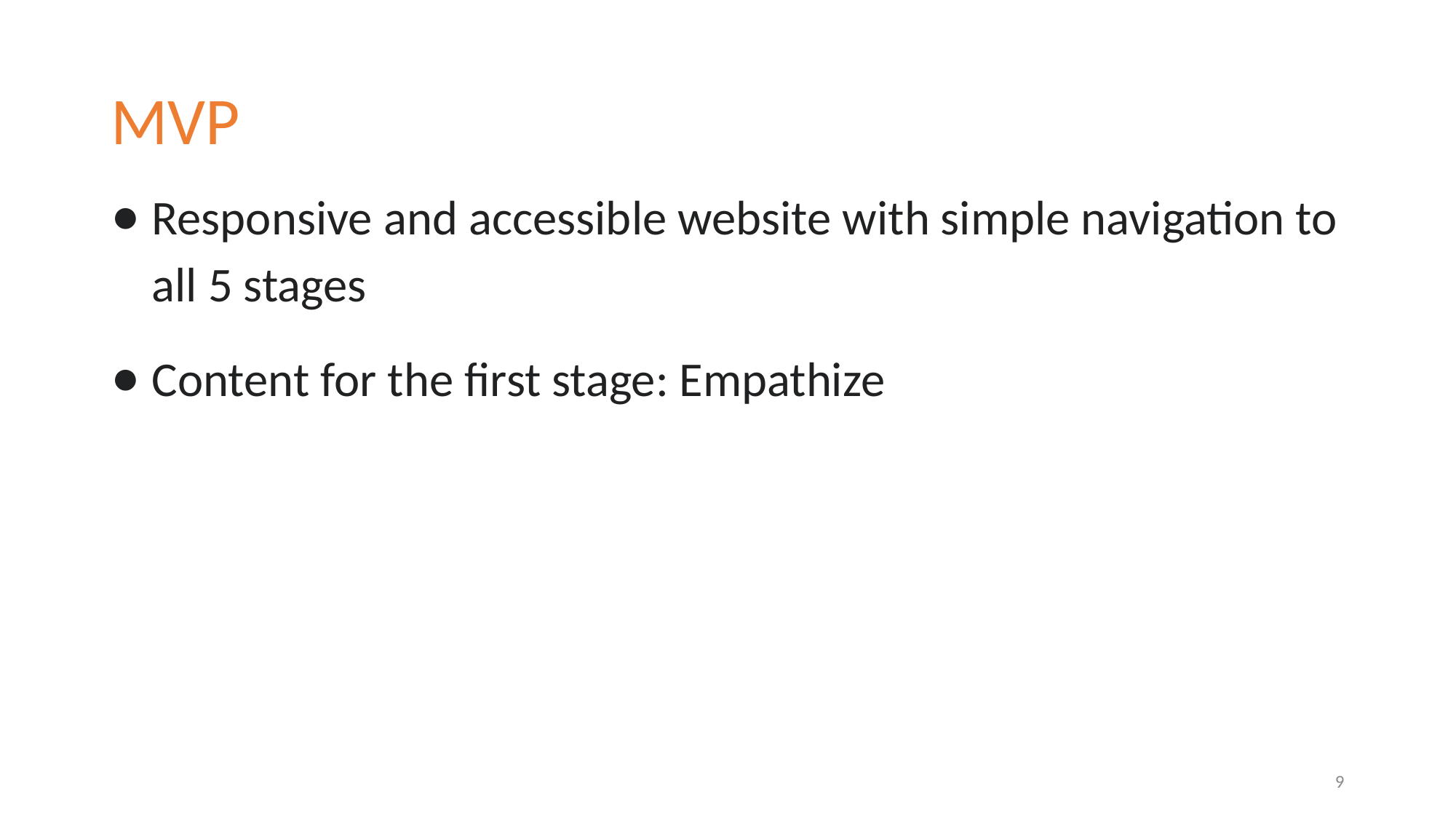

# MVP
Responsive and accessible website with simple navigation to all 5 stages
Content for the first stage: Empathize

9